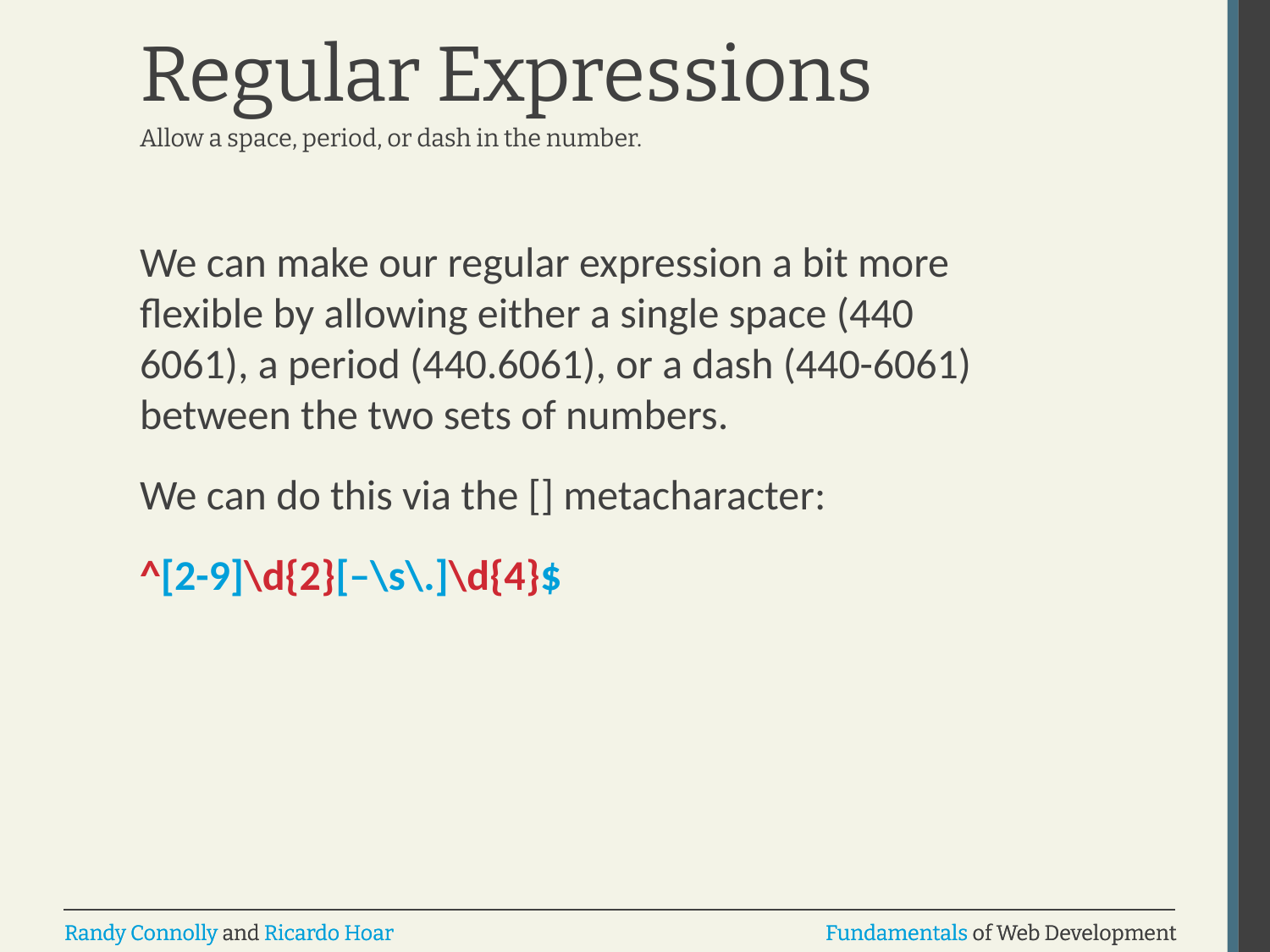

# Regular Expressions
Allow a space, period, or dash in the number.
We can make our regular expression a bit more flexible by allowing either a single space (440 6061), a period (440.6061), or a dash (440-6061) between the two sets of numbers.
We can do this via the [] metacharacter:
^[2-9]\d{2}[–\s\.]\d{4}$